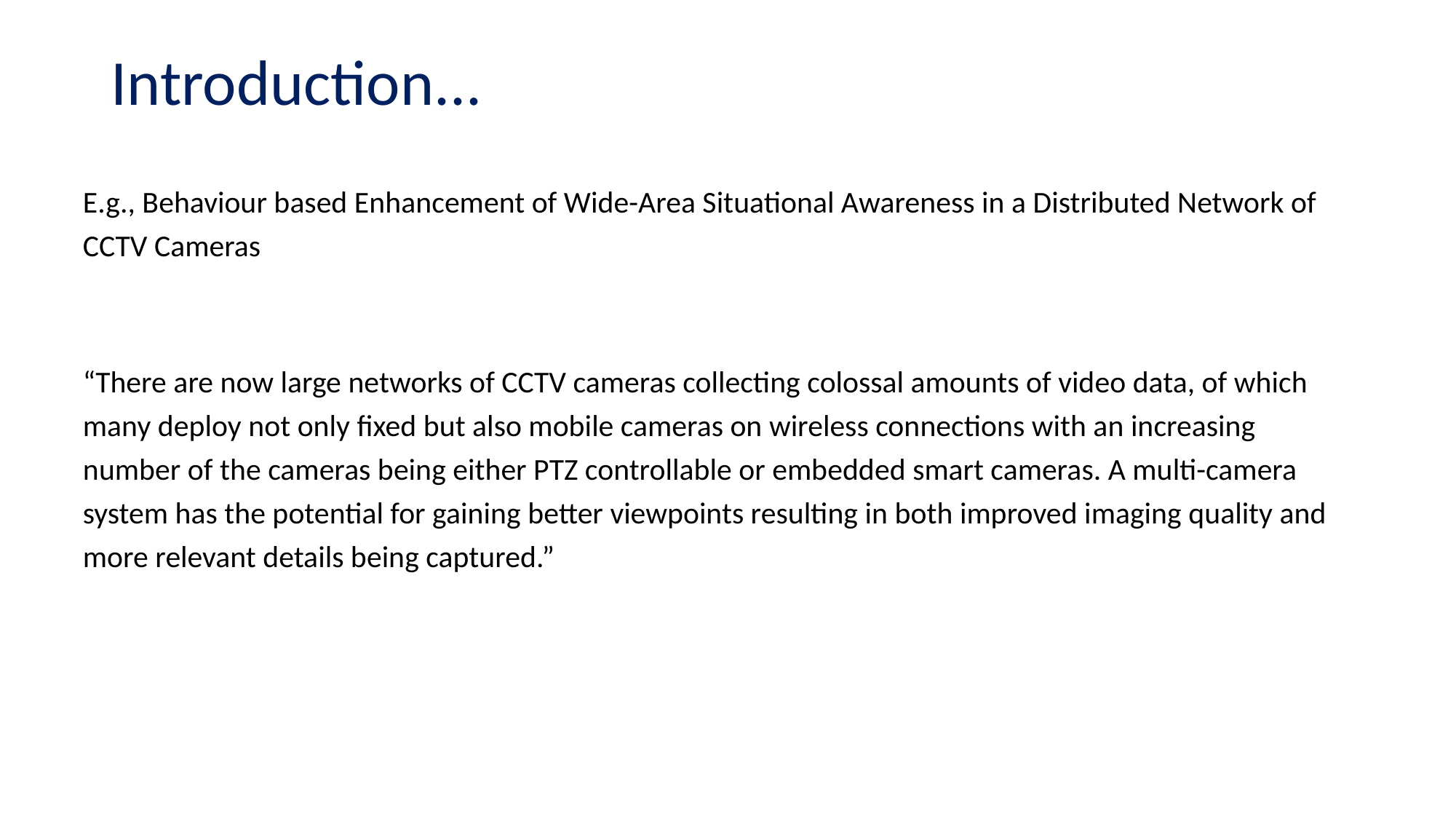

# Introduction...

E.g., Behaviour based Enhancement of Wide-Area Situational Awareness in a Distributed Network of CCTV Cameras

“There are now large networks of CCTV cameras collecting colossal amounts of video data, of which many deploy not only fixed but also mobile cameras on wireless connections with an increasing number of the cameras being either PTZ controllable or embedded smart cameras. A multi-camera system has the potential for gaining better viewpoints resulting in both improved imaging quality and more relevant details being captured.”